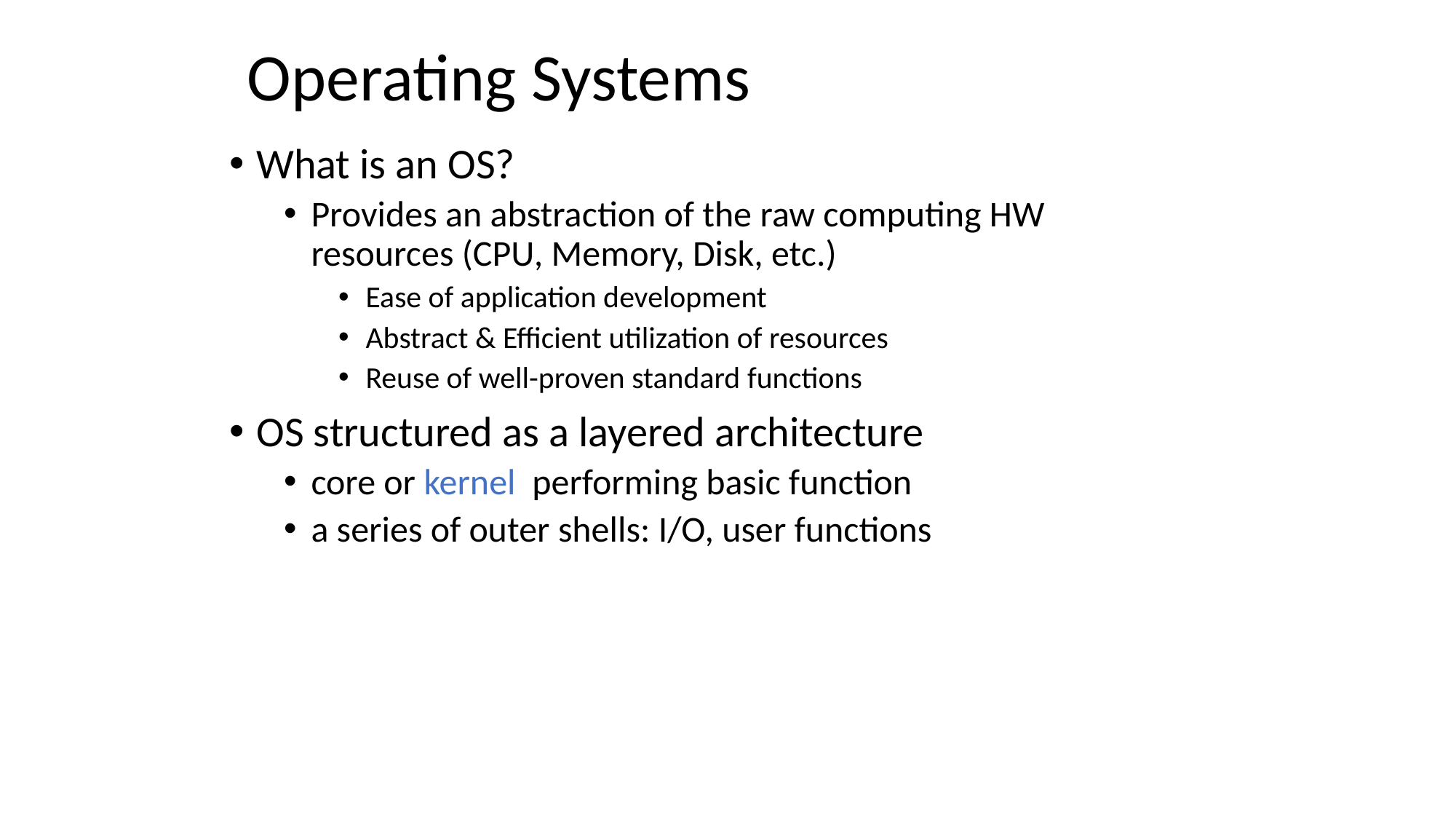

# Operating Systems
What is an OS?
Provides an abstraction of the raw computing HW resources (CPU, Memory, Disk, etc.)
Ease of application development
Abstract & Efficient utilization of resources
Reuse of well-proven standard functions
OS structured as a layered architecture
core or kernel  performing basic function
a series of outer shells: I/O, user functions